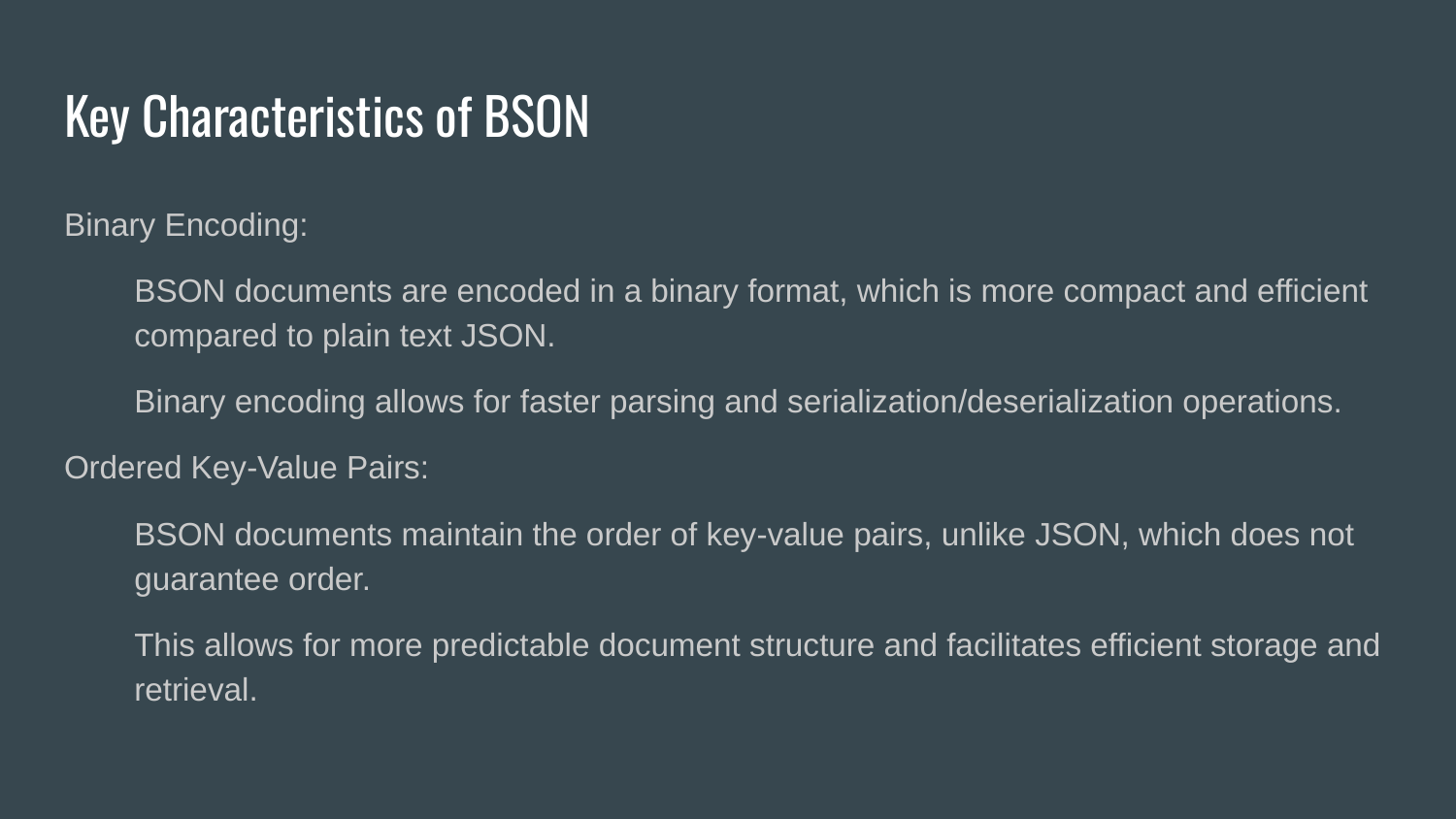

# Key Characteristics of BSON
Binary Encoding:
BSON documents are encoded in a binary format, which is more compact and efficient compared to plain text JSON.
Binary encoding allows for faster parsing and serialization/deserialization operations.
Ordered Key-Value Pairs:
BSON documents maintain the order of key-value pairs, unlike JSON, which does not guarantee order.
This allows for more predictable document structure and facilitates efficient storage and retrieval.